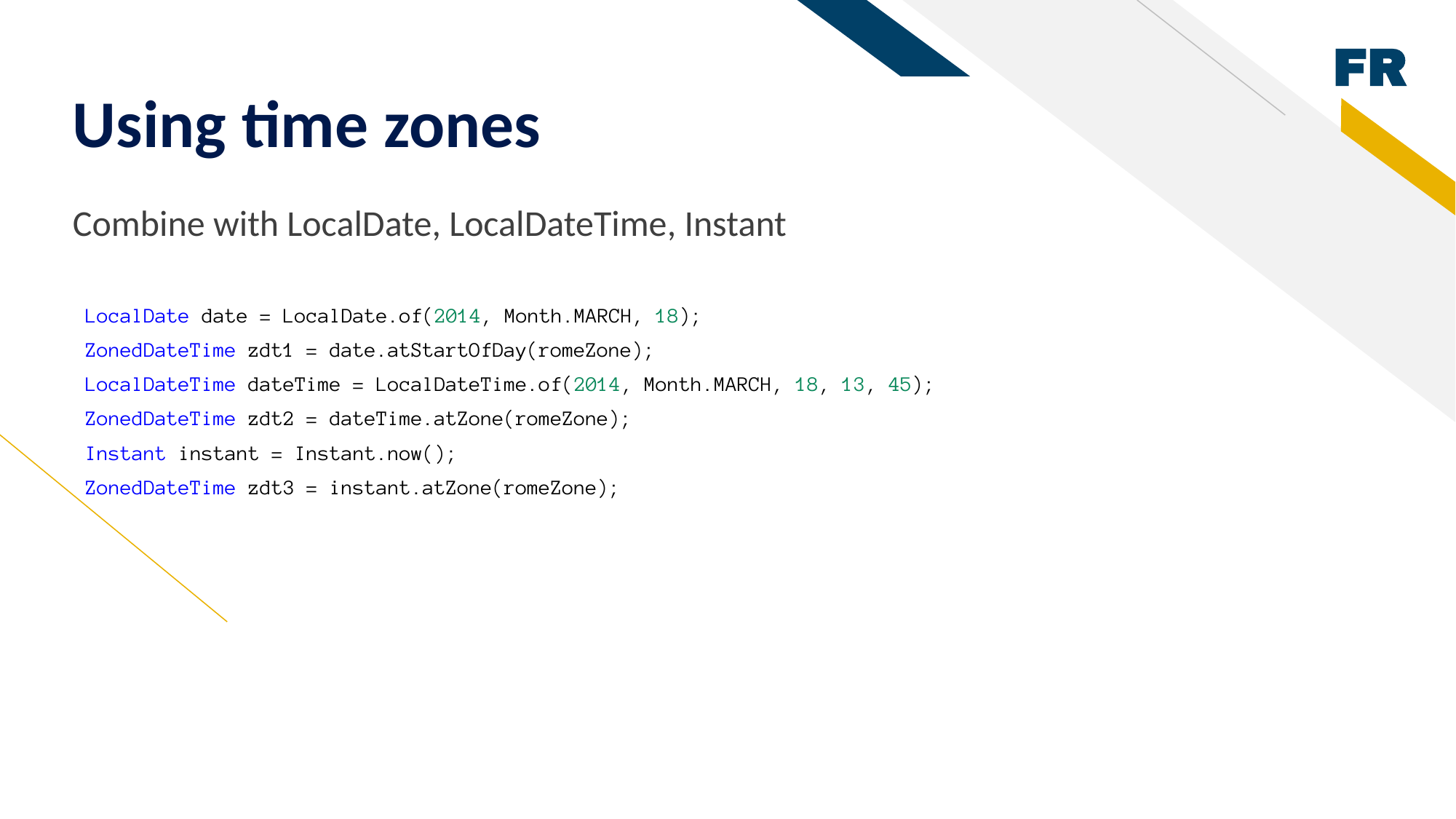

# Using time zones
Combine with LocalDate, LocalDateTime, Instant
LocalDate date = LocalDate.of(2014, Month.MARCH, 18);
ZonedDateTime zdt1 = date.atStartOfDay(romeZone);
LocalDateTime dateTime = LocalDateTime.of(2014, Month.MARCH, 18, 13, 45);
ZonedDateTime zdt2 = dateTime.atZone(romeZone);
Instant instant = Instant.now();
ZonedDateTime zdt3 = instant.atZone(romeZone);